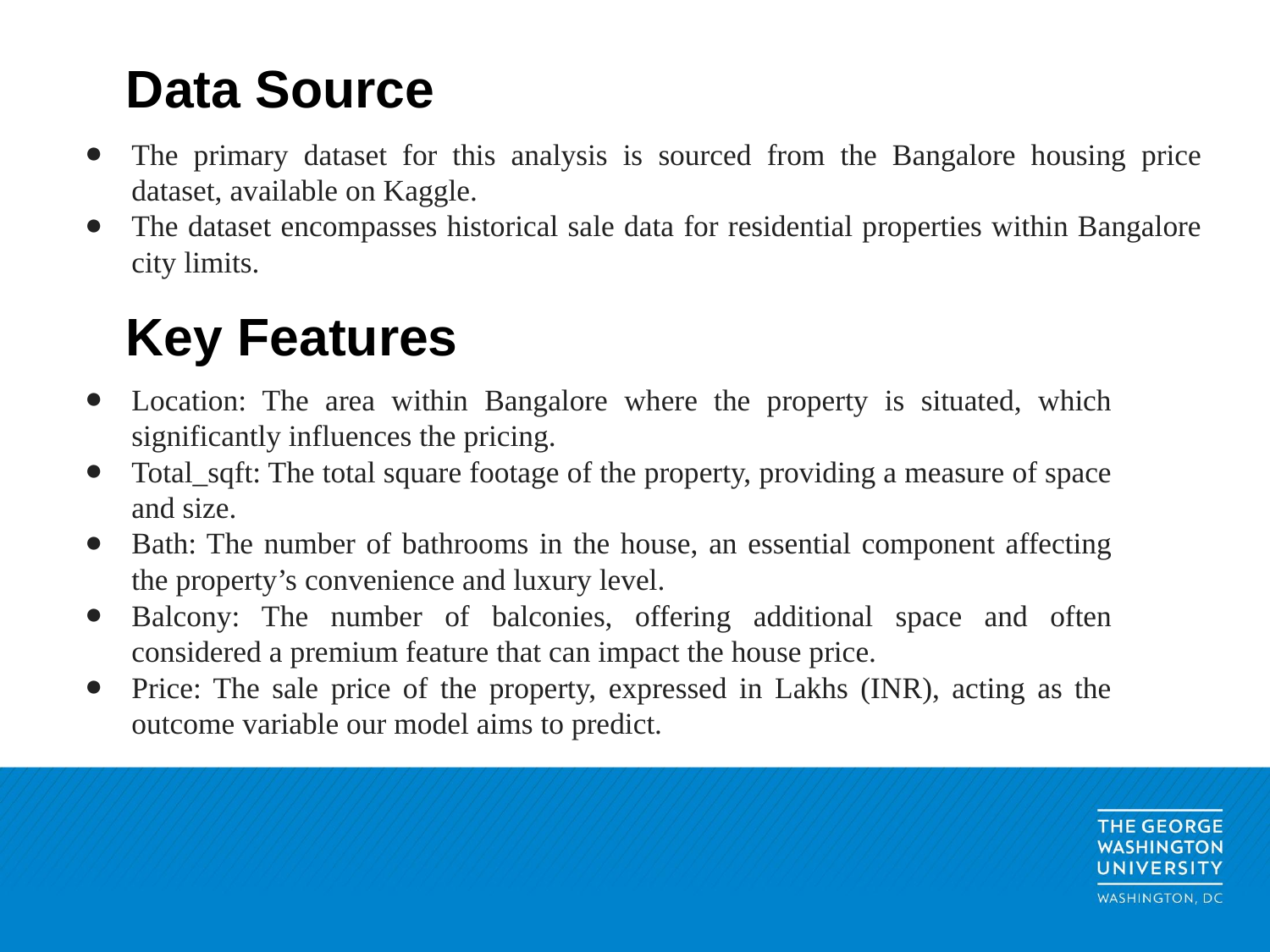

# Data Source
The primary dataset for this analysis is sourced from the Bangalore housing price dataset, available on Kaggle.
The dataset encompasses historical sale data for residential properties within Bangalore city limits.

Key Features

Location: The area within Bangalore where the property is situated, which significantly influences the pricing.
Total_sqft: The total square footage of the property, providing a measure of space and size.
Bath: The number of bathrooms in the house, an essential component affecting the property’s convenience and luxury level.
Balcony: The number of balconies, offering additional space and often considered a premium feature that can impact the house price.
Price: The sale price of the property, expressed in Lakhs (INR), acting as the outcome variable our model aims to predict.